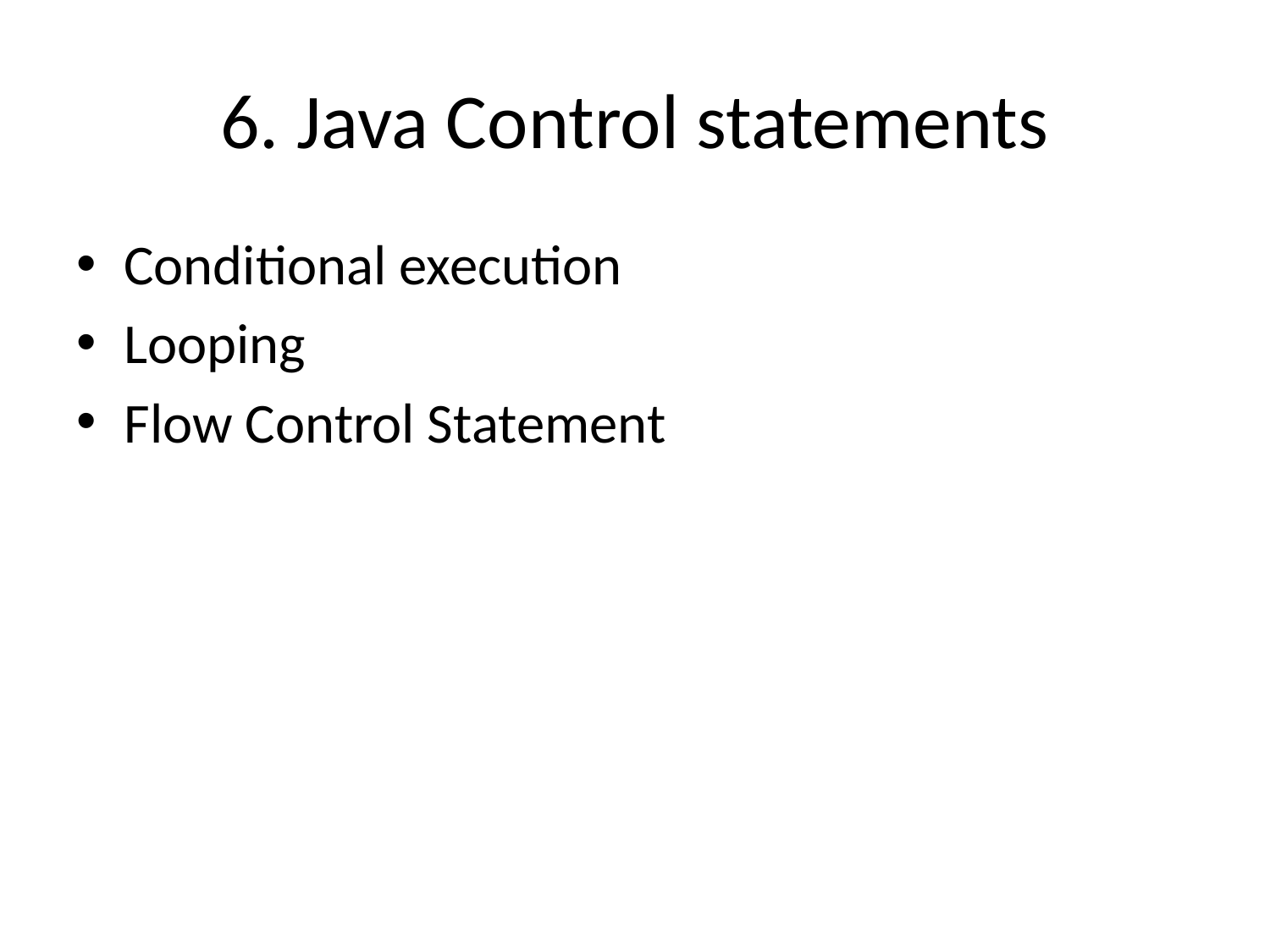

# 6. Java Control statements
Conditional execution
Looping
Flow Control Statement